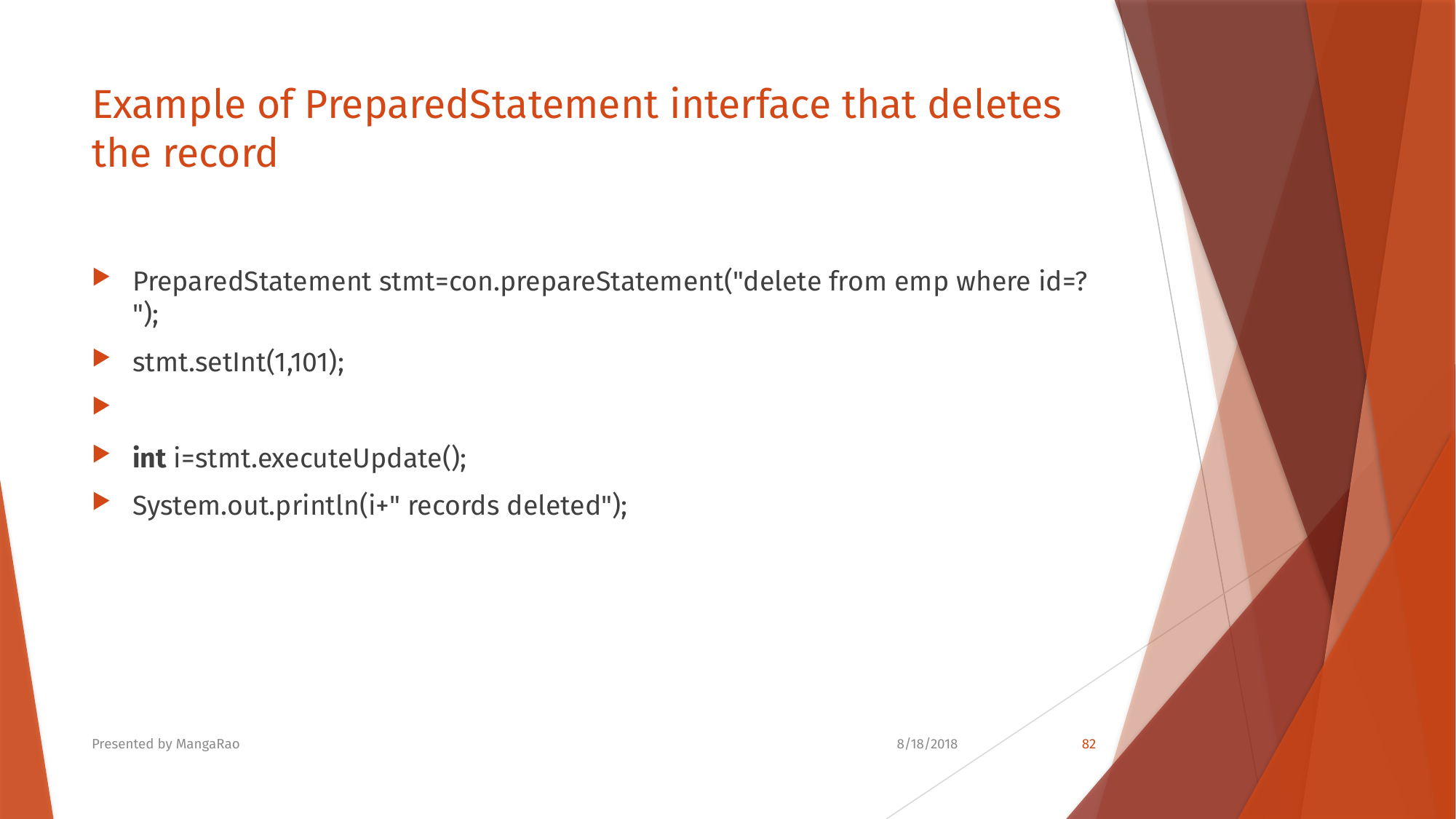

# Example of PreparedStatement interface that deletes the record
PreparedStatement stmt=con.prepareStatement("delete from emp where id=?");
stmt.setInt(1,101);

int i=stmt.executeUpdate();
System.out.println(i+" records deleted");

Presented by MangaRao
8/18/2018
82